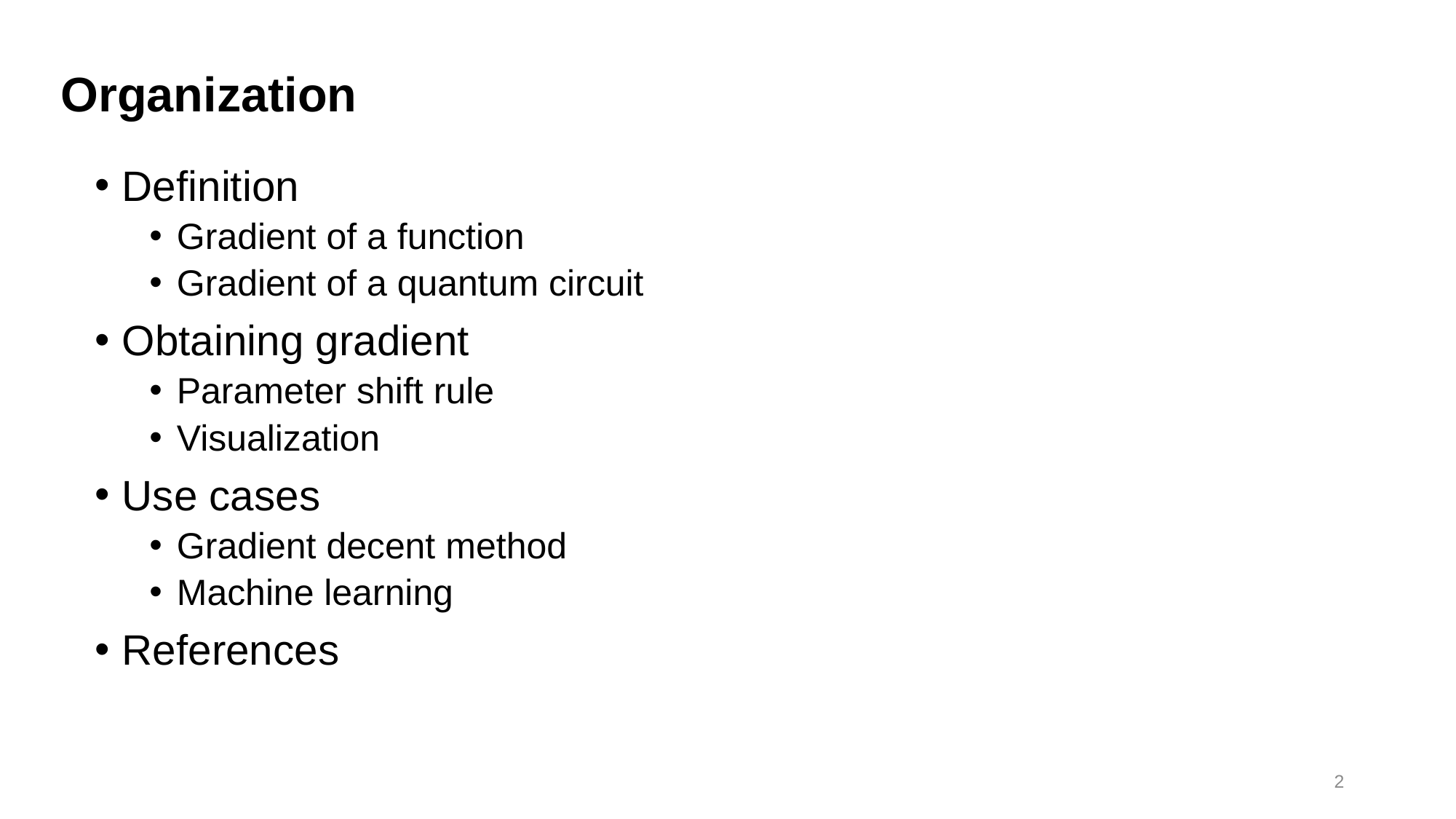

# Organization
Definition
Gradient of a function
Gradient of a quantum circuit
Obtaining gradient
Parameter shift rule
Visualization
Use cases
Gradient decent method
Machine learning
References
2